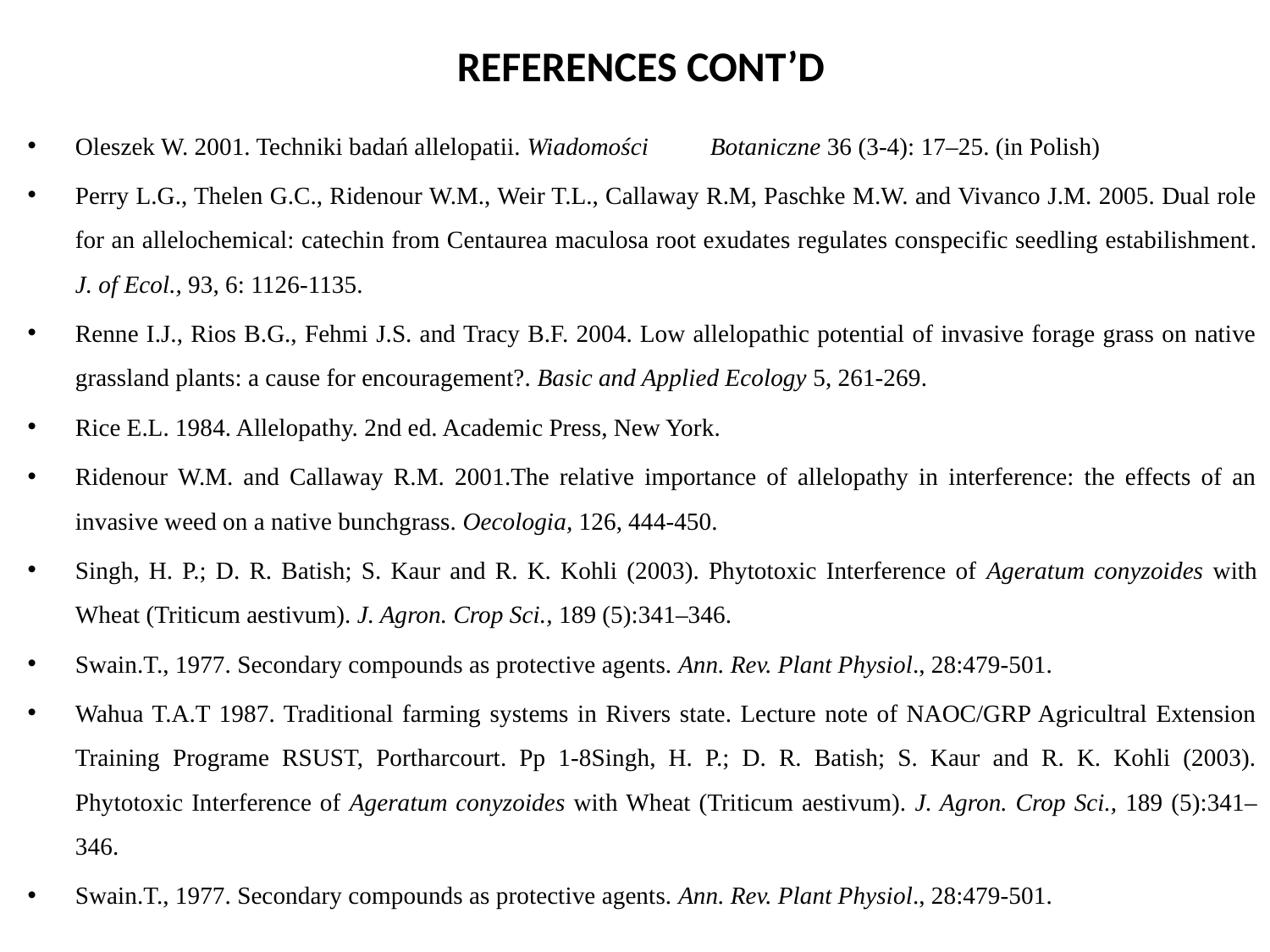

# REFERENCES CONT’D
Oleszek W. 2001. Techniki badań allelopatii. Wiadomości 	Botaniczne 36 (3-4): 17–25. (in Polish)
Perry L.G., Thelen G.C., Ridenour W.M., Weir T.L., Callaway R.M, Paschke M.W. and Vivanco J.M. 2005. Dual role for an allelochemical: catechin from Centaurea maculosa root exudates regulates conspecific seedling estabilishment. J. of Ecol., 93, 6: 1126-1135.
Renne I.J., Rios B.G., Fehmi J.S. and Tracy B.F. 2004. Low allelopathic potential of invasive forage grass on native grassland plants: a cause for encouragement?. Basic and Applied Ecology 5, 261-269.
Rice E.L. 1984. Allelopathy. 2nd ed. Academic Press, New York.
Ridenour W.M. and Callaway R.M. 2001.The relative importance of allelopathy in interference: the effects of an invasive weed on a native bunchgrass. Oecologia, 126, 444-450.
Singh, H. P.; D. R. Batish; S. Kaur and R. K. Kohli (2003). Phytotoxic Interference of Ageratum conyzoides with Wheat (Triticum aestivum). J. Agron. Crop Sci., 189 (5):341–346.
Swain.T., 1977. Secondary compounds as protective agents. Ann. Rev. Plant Physiol., 28:479-501.
Wahua T.A.T 1987. Traditional farming systems in Rivers state. Lecture note of NAOC/GRP Agricultral Extension Training Programe RSUST, Portharcourt. Pp 1-8Singh, H. P.; D. R. Batish; S. Kaur and R. K. Kohli (2003). Phytotoxic Interference of Ageratum conyzoides with Wheat (Triticum aestivum). J. Agron. Crop Sci., 189 (5):341–346.
Swain.T., 1977. Secondary compounds as protective agents. Ann. Rev. Plant Physiol., 28:479-501.